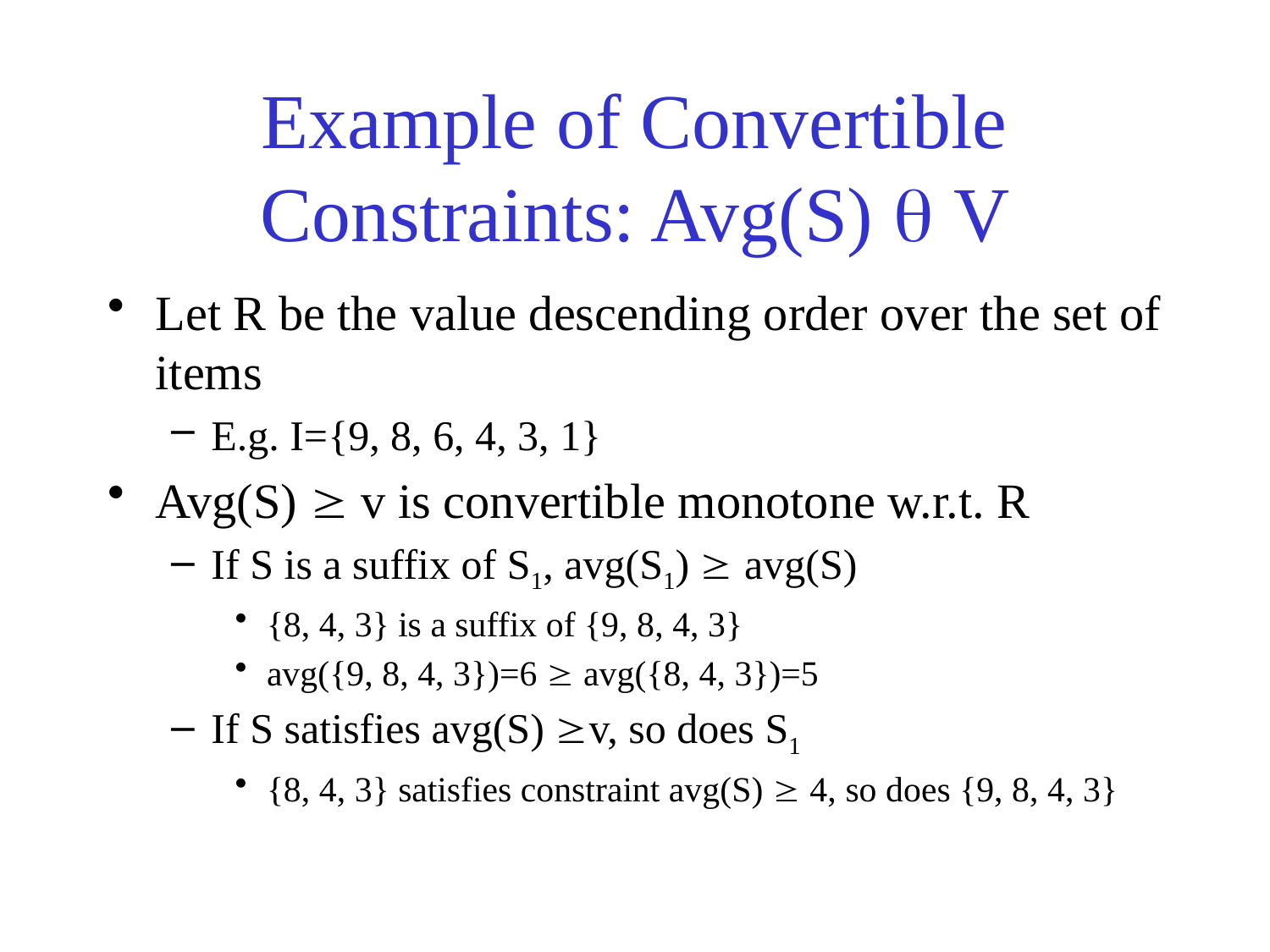

# Example of Convertible Constraints: Avg(S) θ V
Let R be the value descending order over the set of items
E.g. I={9, 8, 6, 4, 3, 1}
Avg(S) ≥ v is convertible monotone w.r.t. R
If S is a suffix of S1, avg(S1) ≥ avg(S)
{8, 4, 3} is a suffix of {9, 8, 4, 3}
avg({9, 8, 4, 3})=6 ≥ avg({8, 4, 3})=5
If S satisfies avg(S) ≥v, so does S1
{8, 4, 3} satisfies constraint avg(S) ≥ 4, so does {9, 8, 4, 3}